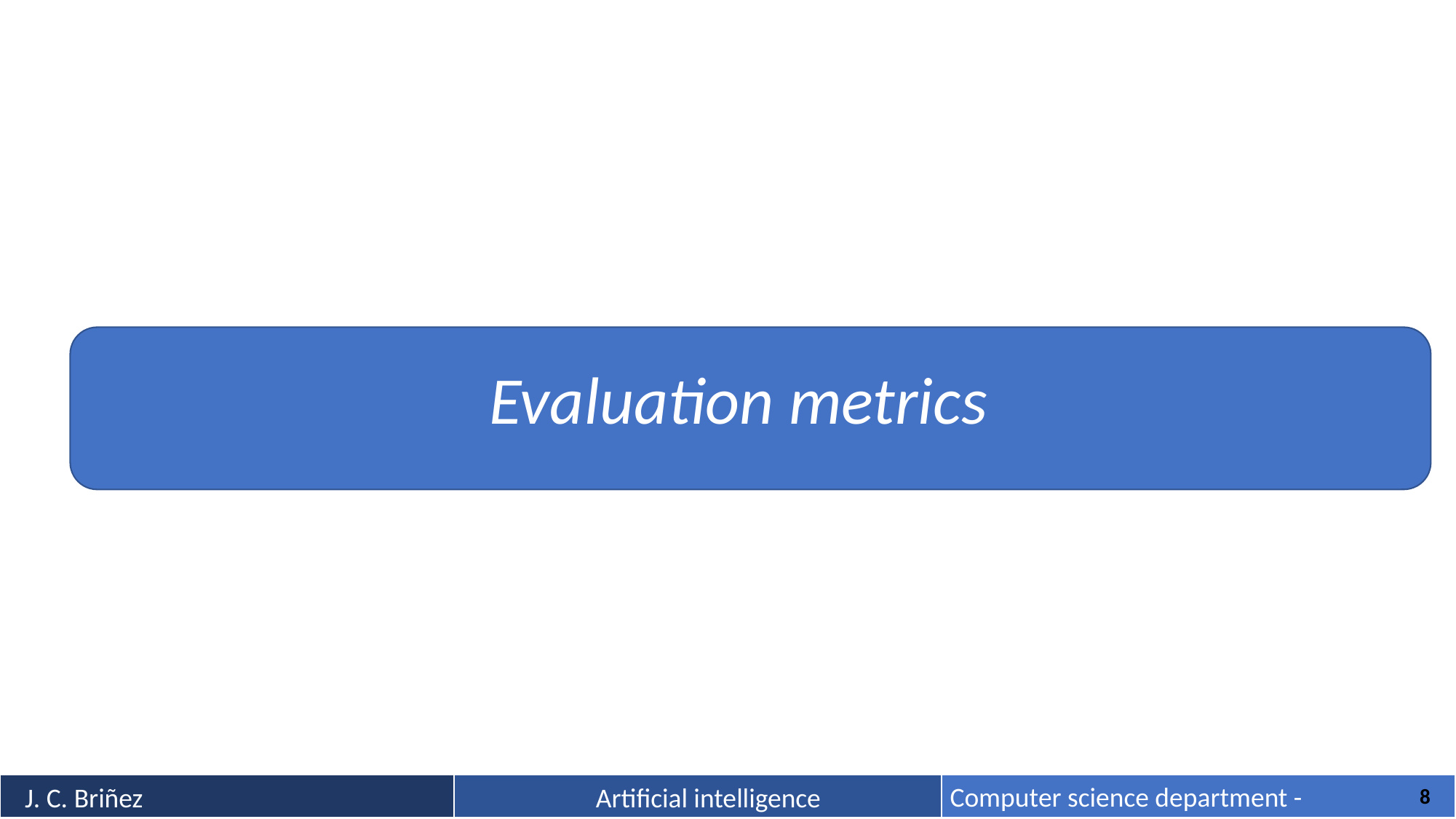

Course presentation and evaluation approach
Evaluation metrics
8
Computer science department -
|  |  |  |
| --- | --- | --- |
J. C. Briñez
Artificial intelligence